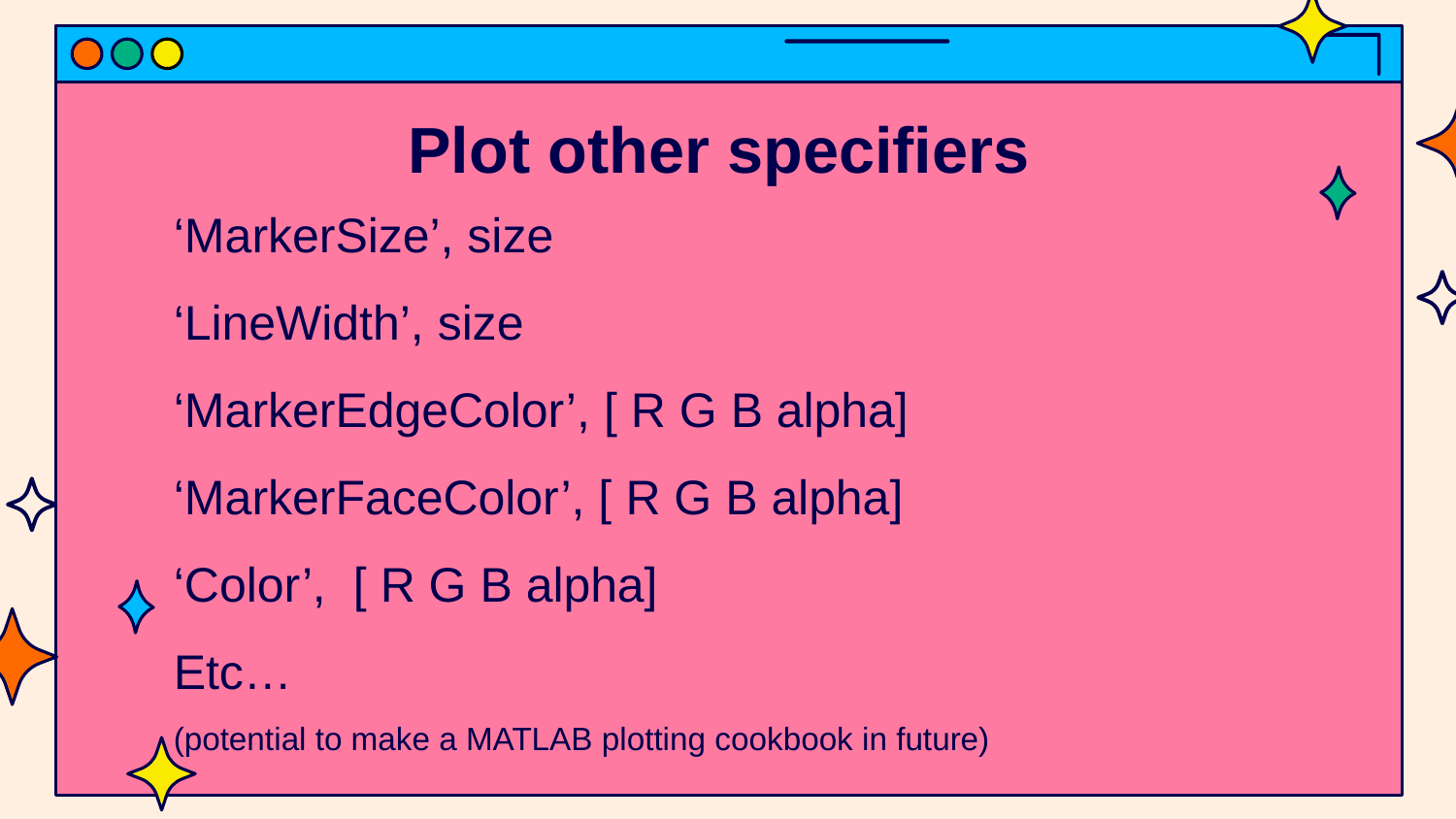

# Plot other specifiers

‘MarkerSize’, size
‘LineWidth’, size
‘MarkerEdgeColor’, [ R G B alpha]
‘MarkerFaceColor’, [ R G B alpha]
‘Color’,  [ R G B alpha]
Etc…
(potential to make a MATLAB plotting cookbook in future)